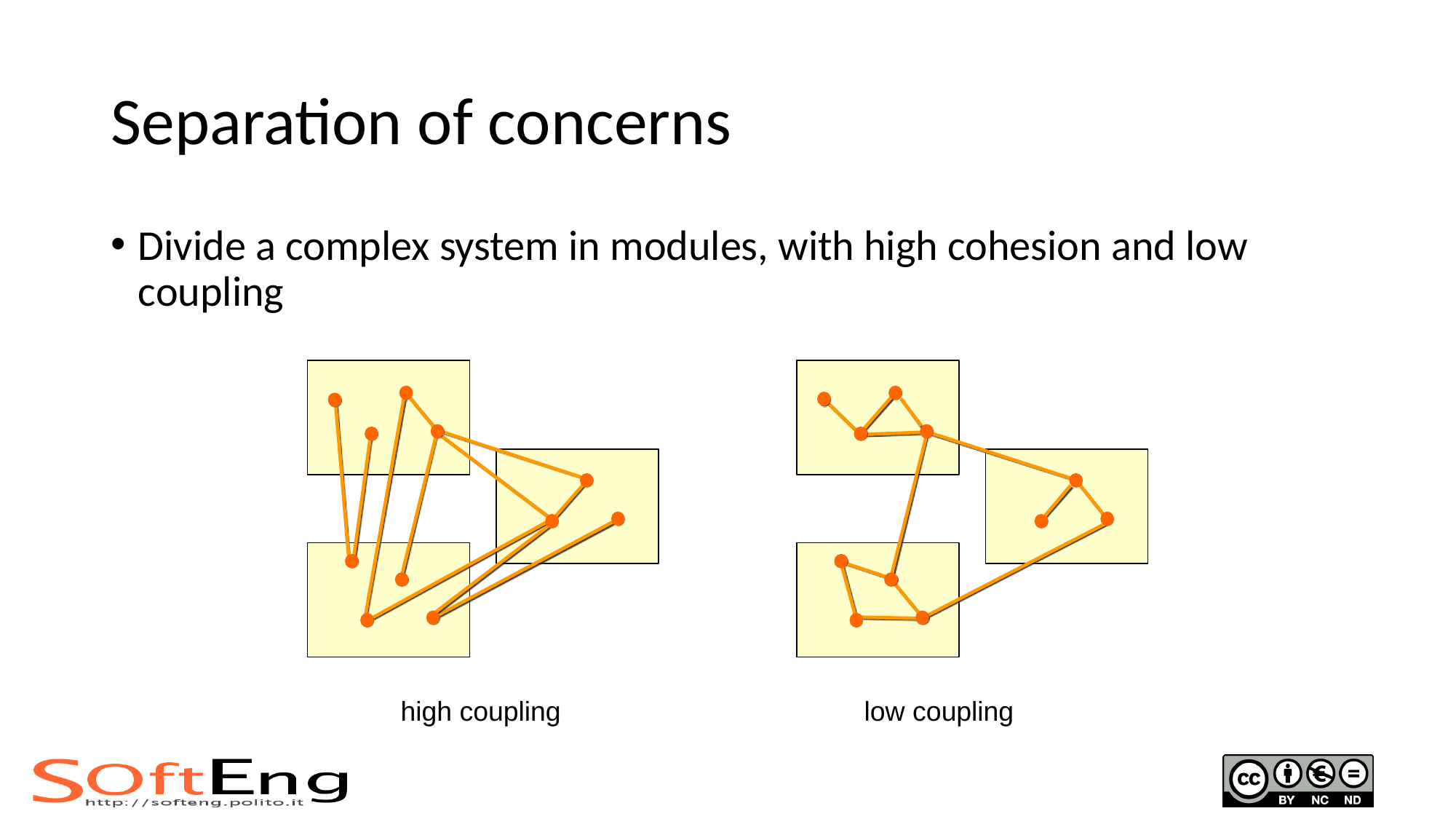

# Separation of concerns
Divide a complex system in modules, with high cohesion and low coupling

high coupling

low coupling